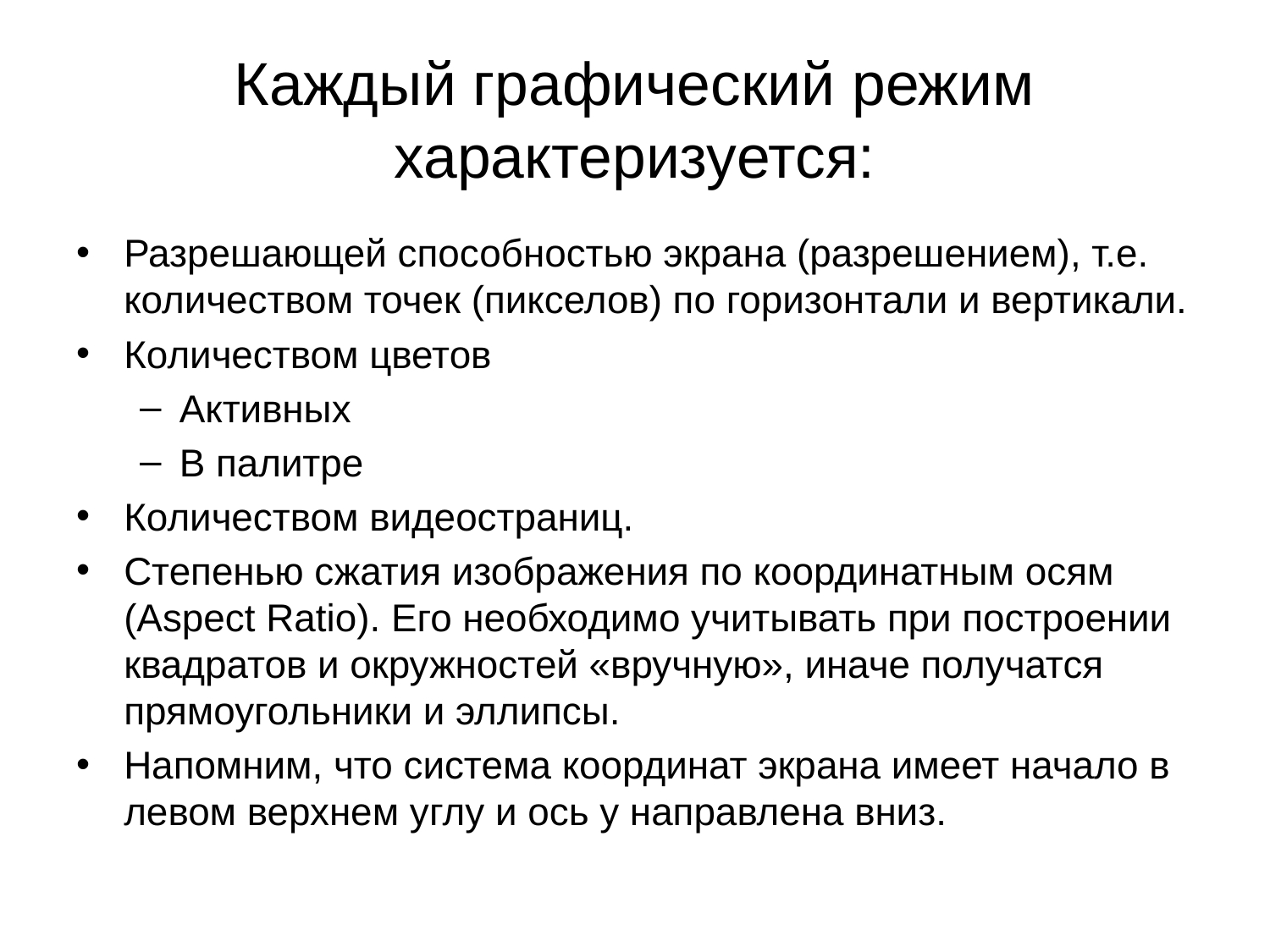

# Каждый графический режим характеризуется:
Разрешающей способностью экрана (разрешением), т.е. количеством точек (пикселов) по горизонтали и вертикали.
Количеством цветов
Активных
В палитре
Количеством видеостраниц.
Степенью сжатия изображения по координатным осям (Aspect Ratio). Его необходимо учитывать при построении квадратов и окружностей «вручную», иначе получатся прямоугольники и эллипсы.
Напомним, что система координат экрана имеет начало в левом верхнем углу и ось y направлена вниз.